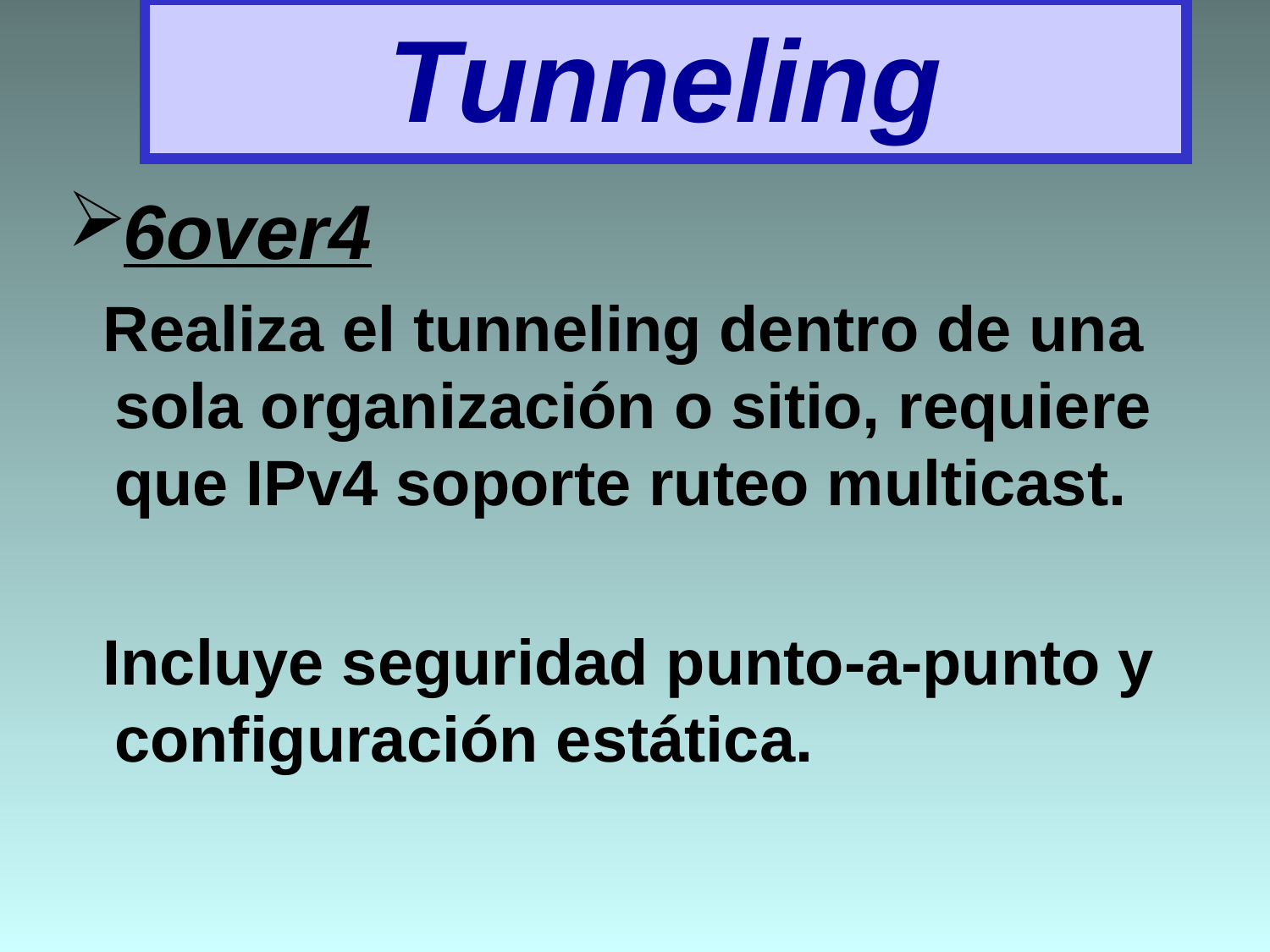

# Tunneling
6over4
  Realiza el tunneling dentro de una sola organización o sitio, requiere que IPv4 soporte ruteo multicast.

  Incluye seguridad punto-a-punto y configuración estática.